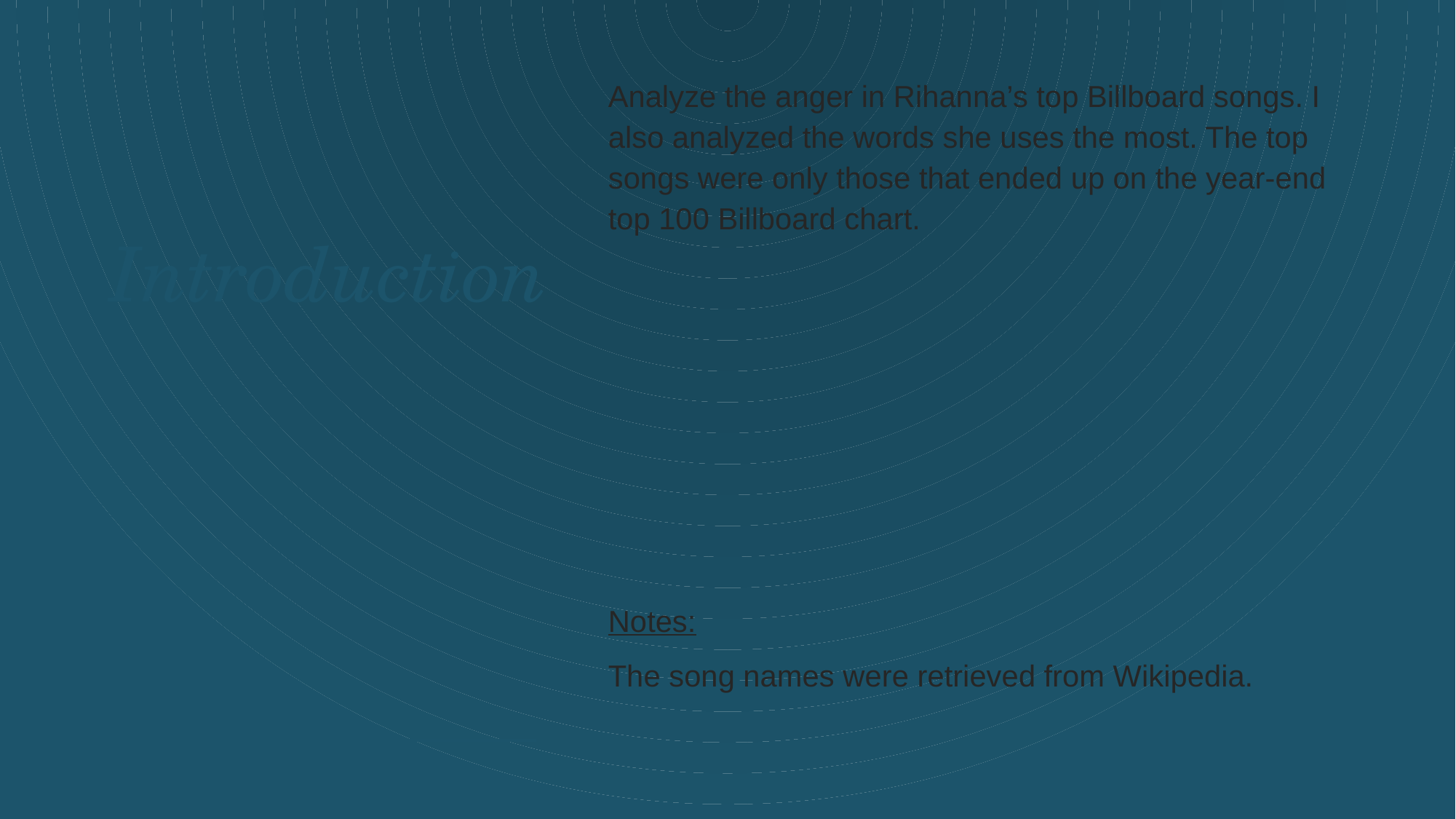

# Introduction
Analyze the anger in Rihanna’s top Billboard songs. I also analyzed the words she uses the most. The top songs were only those that ended up on the year-end top 100 Billboard chart.
Notes:
The song names were retrieved from Wikipedia.